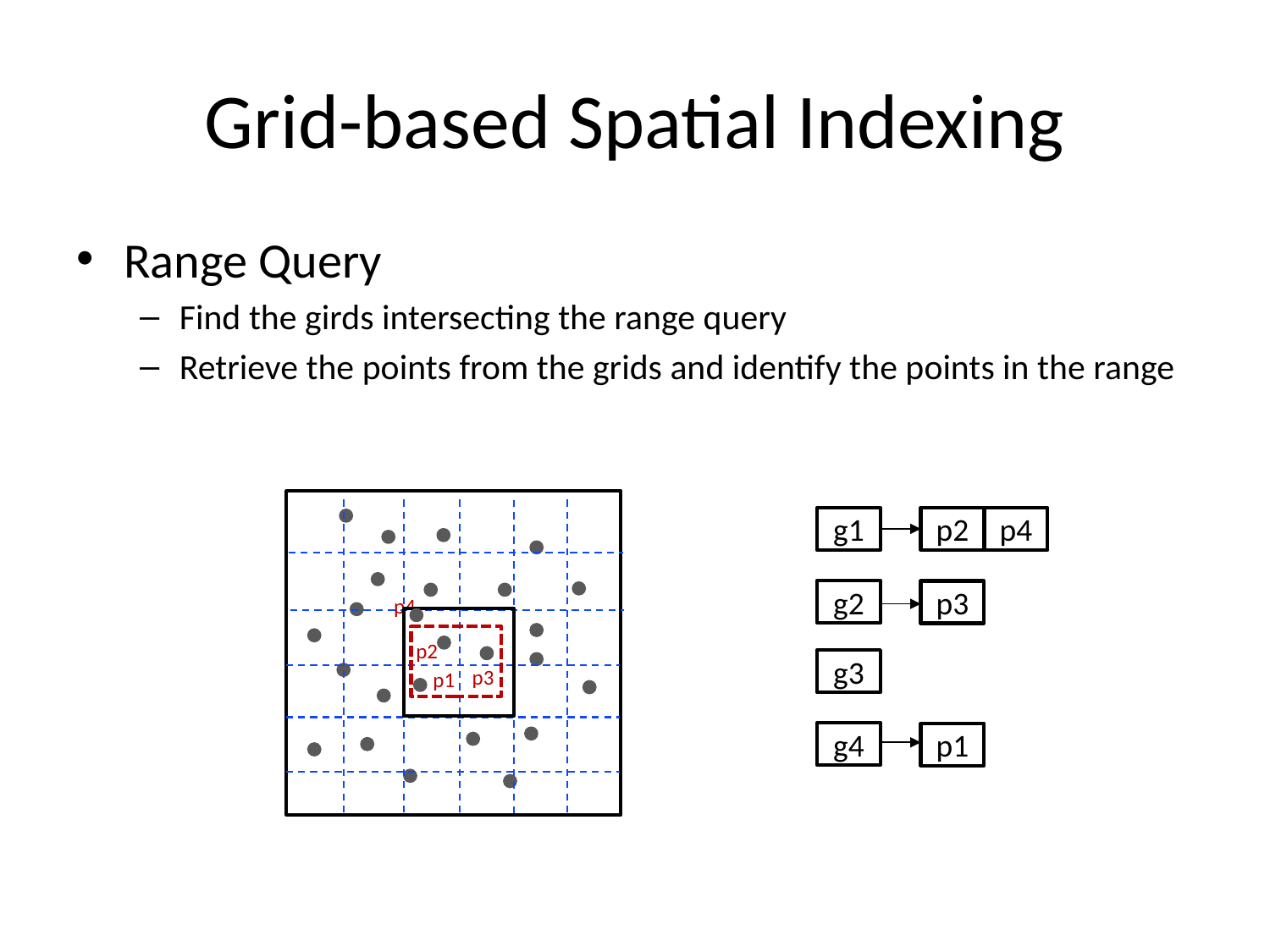

# Grid-based Spatial Indexing
Range Query
Find the girds intersecting the range query
Retrieve the points from the grids and identify the points in the range

g1
g2
g3
g4
p2
p4
p3
p1

p4

p2
p3
p1